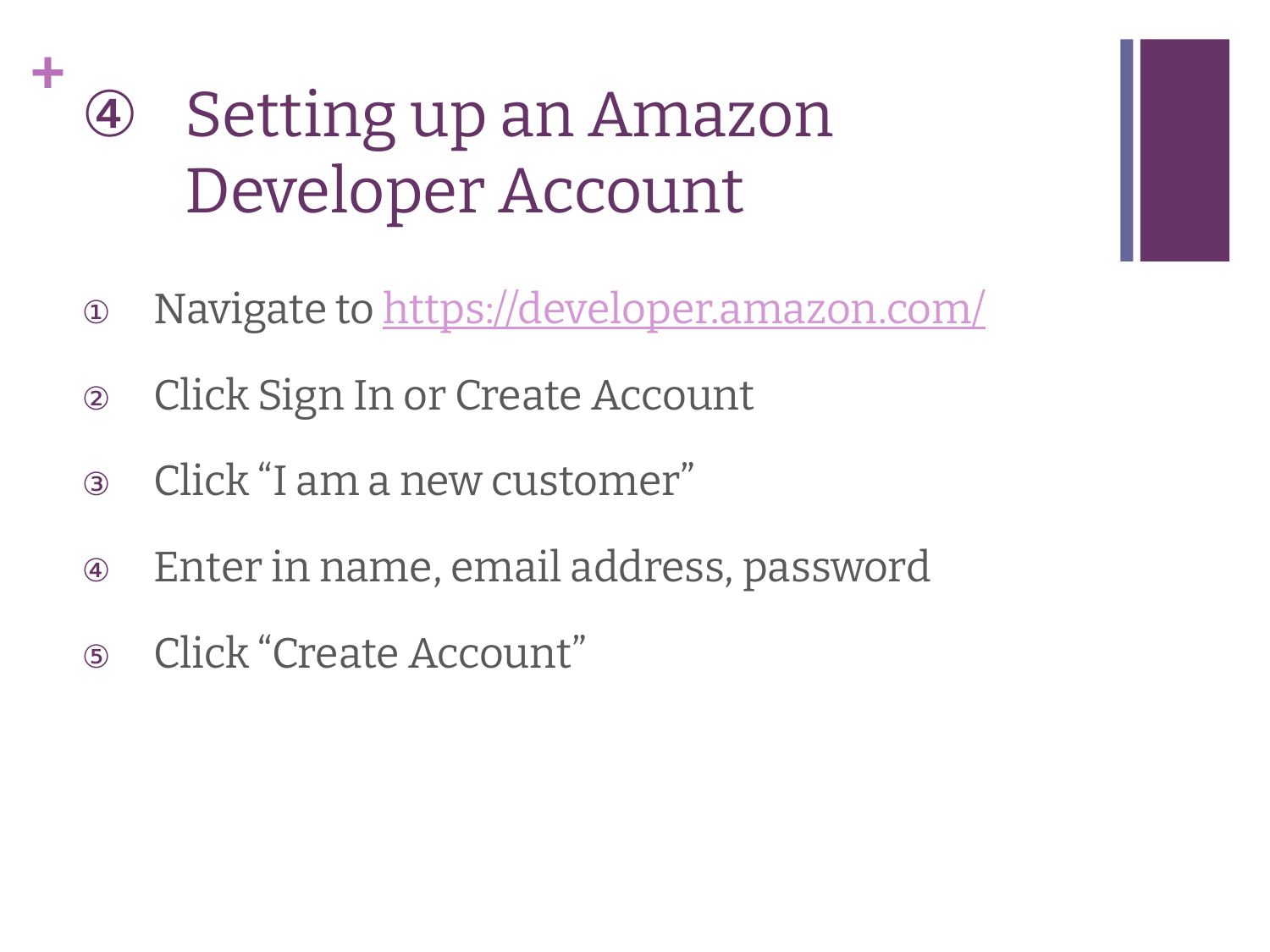

# Setting up an Amazon Developer Account
Navigate to https://developer.amazon.com/
Click Sign In or Create Account
Click “I am a new customer”
Enter in name, email address, password
Click “Create Account”